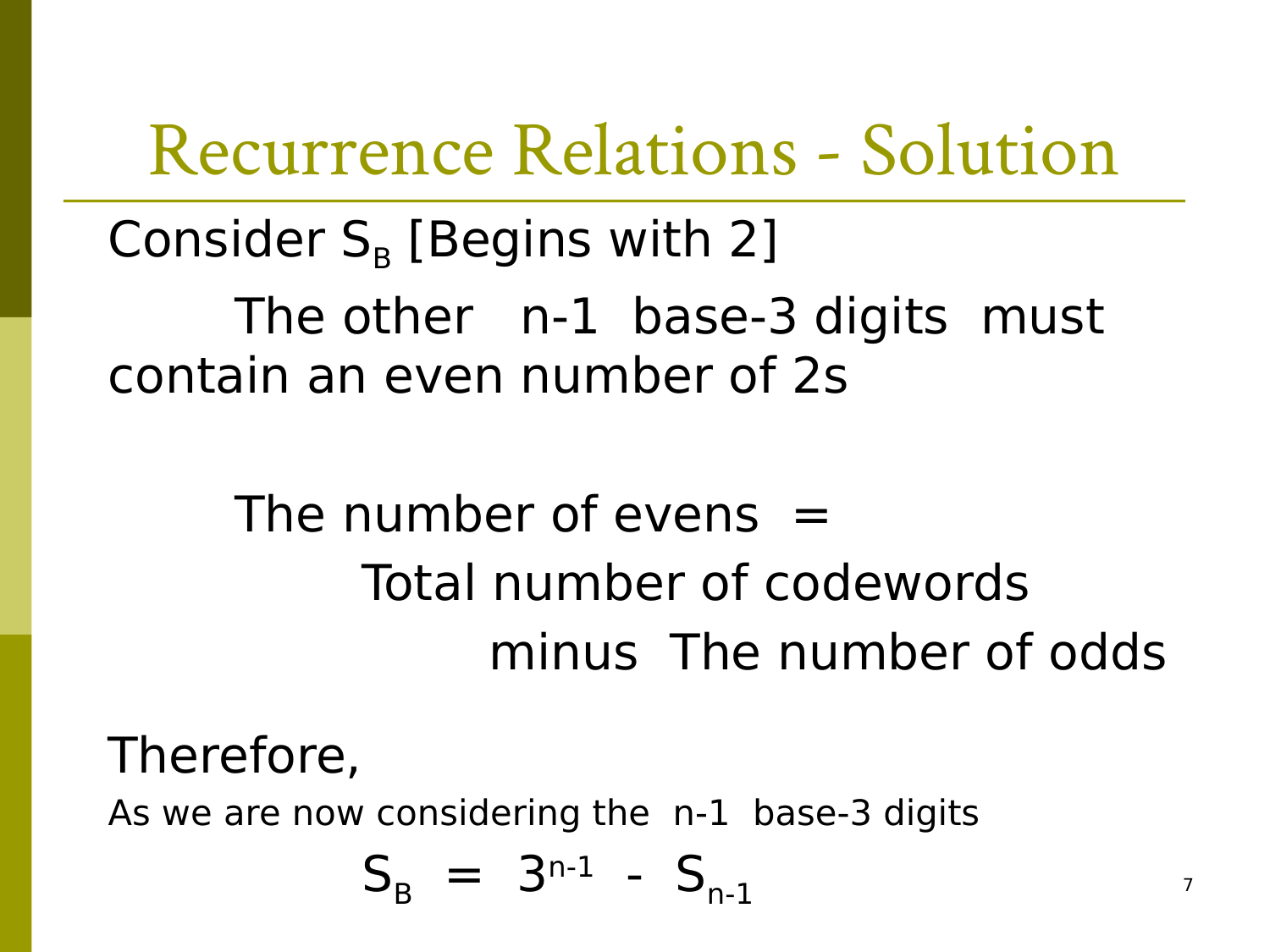

# Recurrence Relations - Solution
Consider SB [Begins with 2]
	The other   n-1  base-3 digits  must 		contain an even number of 2s

	The number of evens  =
		Total number of codewords
	         	minus  The number of odds

Therefore,
As we are now considering the  n-1  base-3 digits
		SB  =  3n-1  -  Sn-1
7